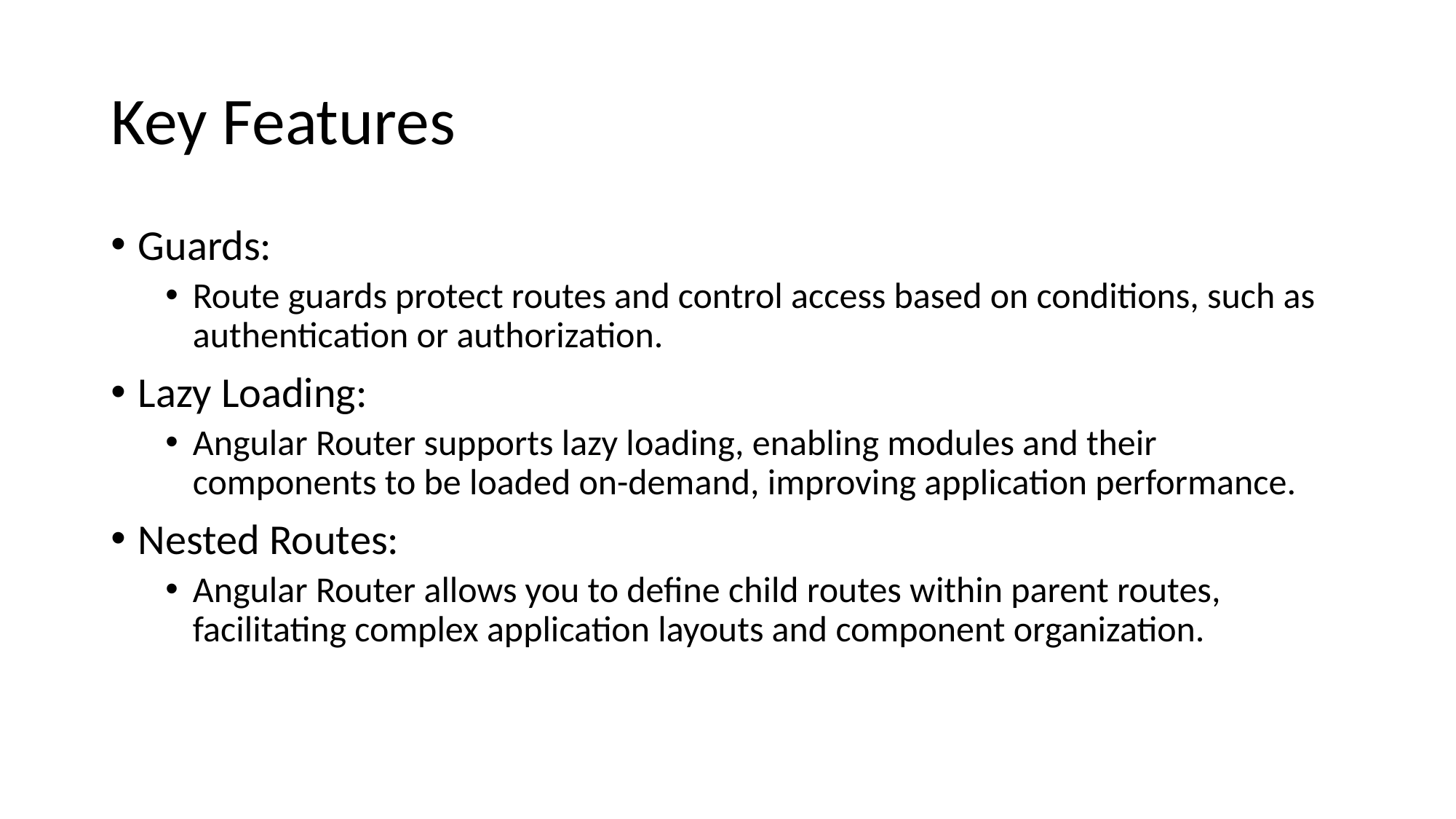

# Key Features
Guards:
Route guards protect routes and control access based on conditions, such as authentication or authorization.
Lazy Loading:
Angular Router supports lazy loading, enabling modules and their components to be loaded on-demand, improving application performance.
Nested Routes:
Angular Router allows you to define child routes within parent routes, facilitating complex application layouts and component organization.